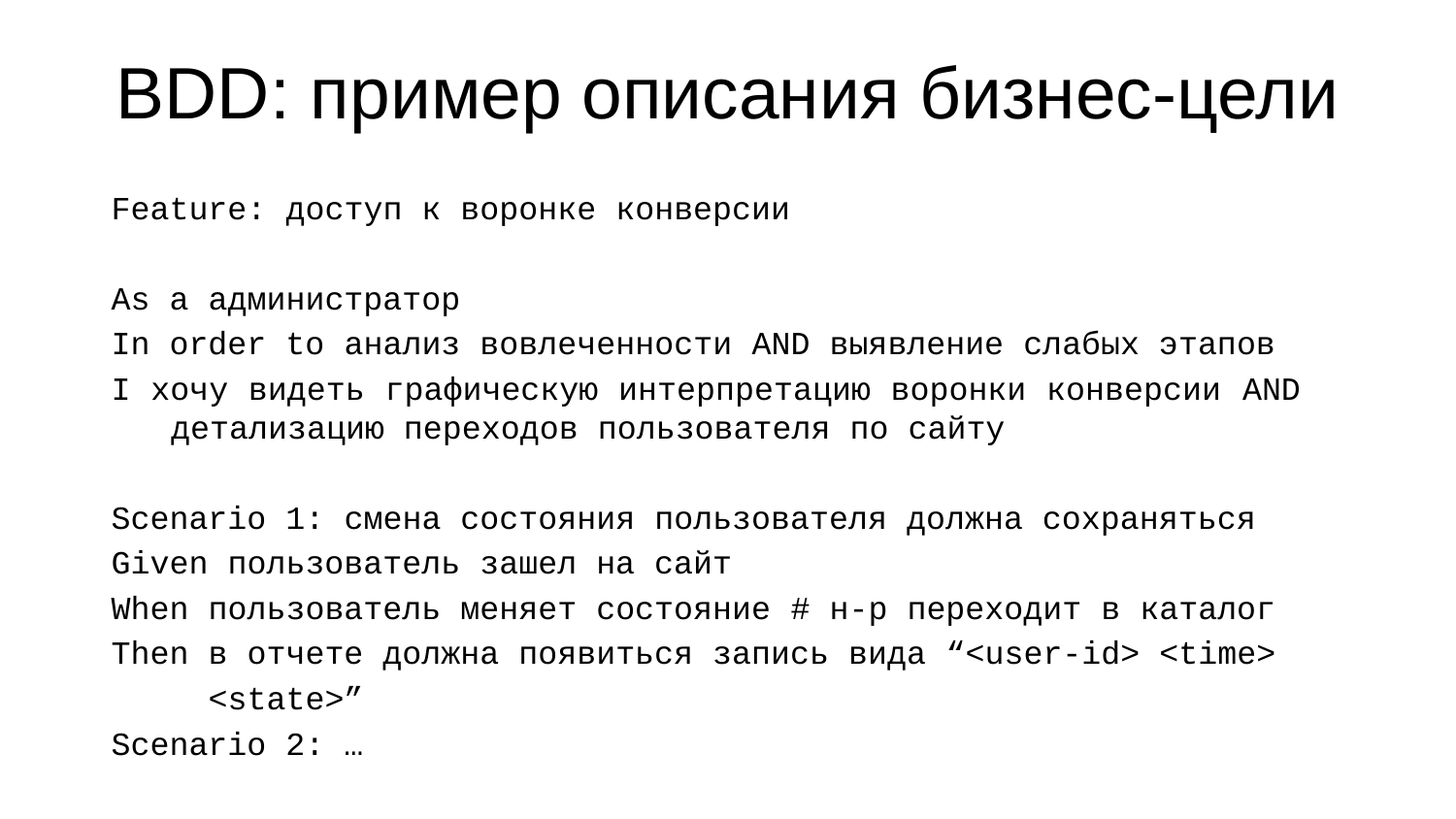

# BDD: пример описания бизнес-цели
Feature: доступ к воронке конверсии

As a администратор
In order to анализ вовлеченности AND выявление слабых этапов
I хочу видеть графическую интерпретацию воронки конверсии AND
      детализацию переходов пользователя по сайту

Scenario 1: смена состояния пользователя должна сохраняться
Given пользователь зашел на сайт
When пользователь меняет состояние # н-р переходит в каталог
Then в отчете должна появиться запись вида “<user-id> <time>
     <state>”
Scenario 2: …